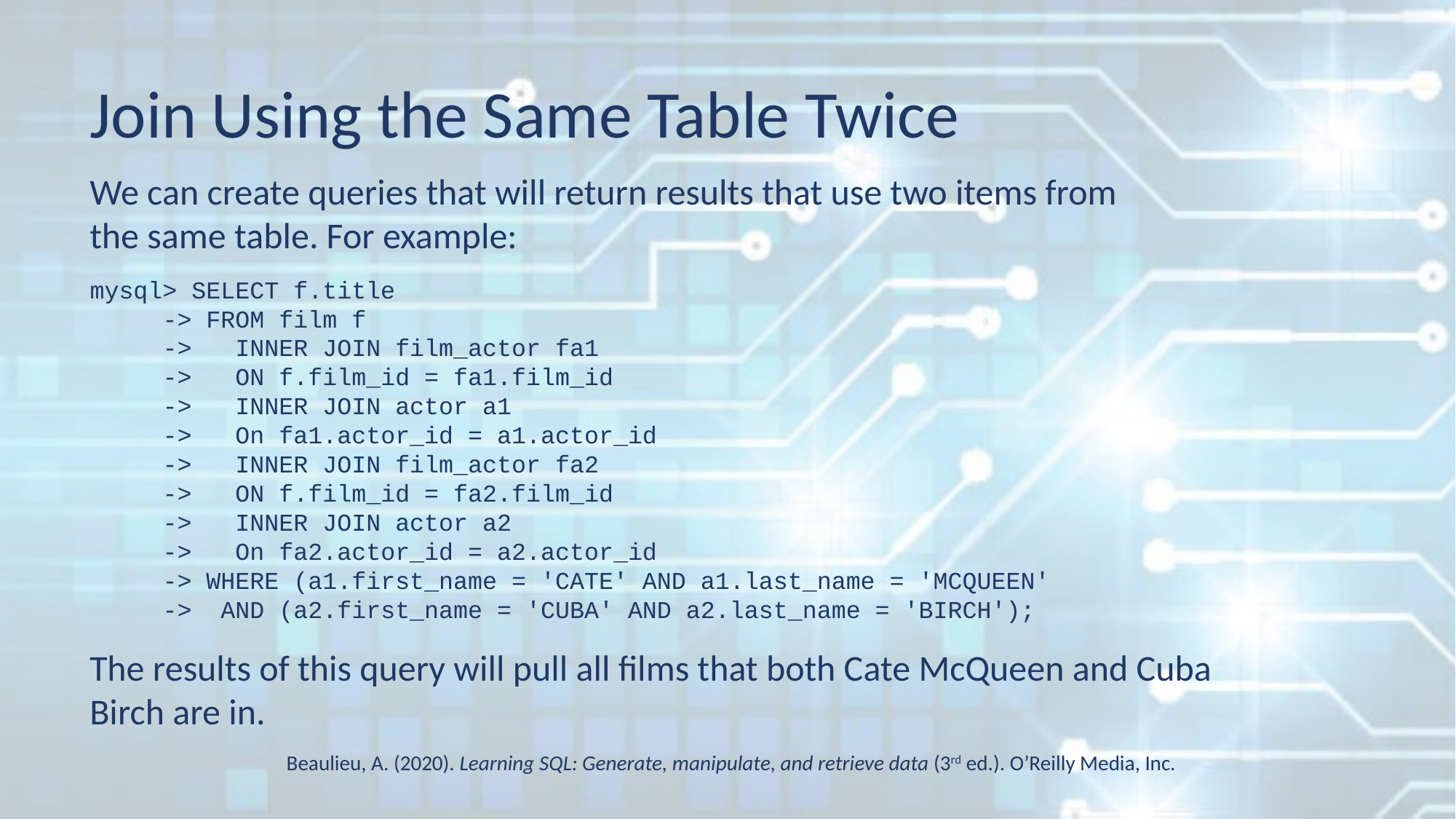

Join Using the Same Table Twice
We can create queries that will return results that use two items from the same table. For example:
mysql> SELECT f.title
     -> FROM film f
     ->   INNER JOIN film_actor fa1
     ->   ON f.film_id = fa1.film_id
     ->   INNER JOIN actor a1
     ->   On fa1.actor_id = a1.actor_id
     ->   INNER JOIN film_actor fa2
     ->   ON f.film_id = fa2.film_id
     ->   INNER JOIN actor a2
     ->   On fa2.actor_id = a2.actor_id
     -> WHERE (a1.first_name = 'CATE' AND a1.last_name = 'MCQUEEN'
     ->  AND (a2.first_name = 'CUBA' AND a2.last_name = 'BIRCH');
The results of this query will pull all films that both Cate McQueen and Cuba Birch are in.
Beaulieu, A. (2020). Learning SQL: Generate, manipulate, and retrieve data (3rd ed.). O’Reilly Media, Inc.